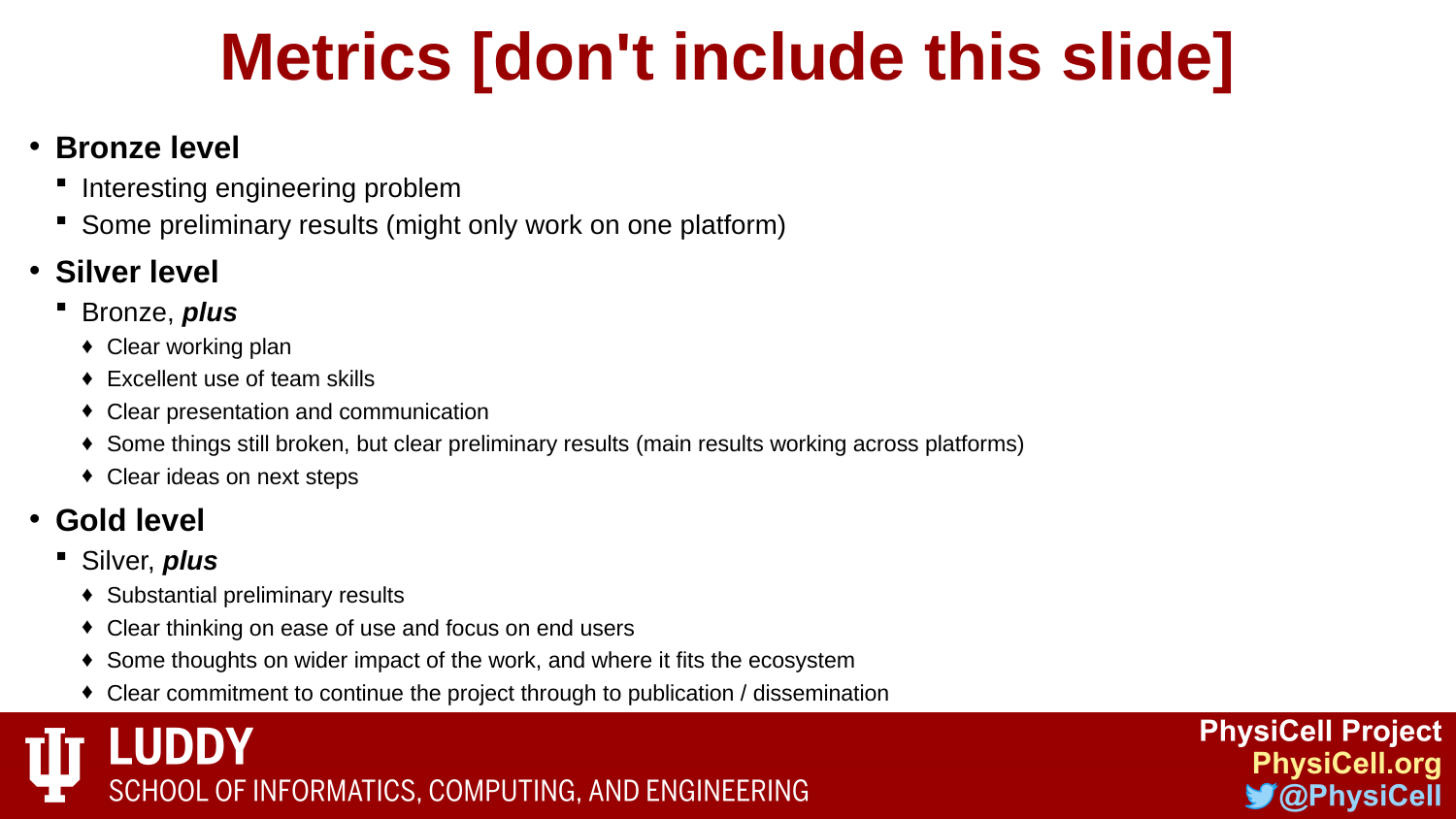

# Metrics [don't include this slide]
Bronze level
Interesting engineering problem
Some preliminary results (might only work on one platform)
Silver level
Bronze, plus
Clear working plan
Excellent use of team skills
Clear presentation and communication
Some things still broken, but clear preliminary results (main results working across platforms)
Clear ideas on next steps
Gold level
Silver, plus
Substantial preliminary results
Clear thinking on ease of use and focus on end users
Some thoughts on wider impact of the work, and where it fits the ecosystem
Clear commitment to continue the project through to publication / dissemination